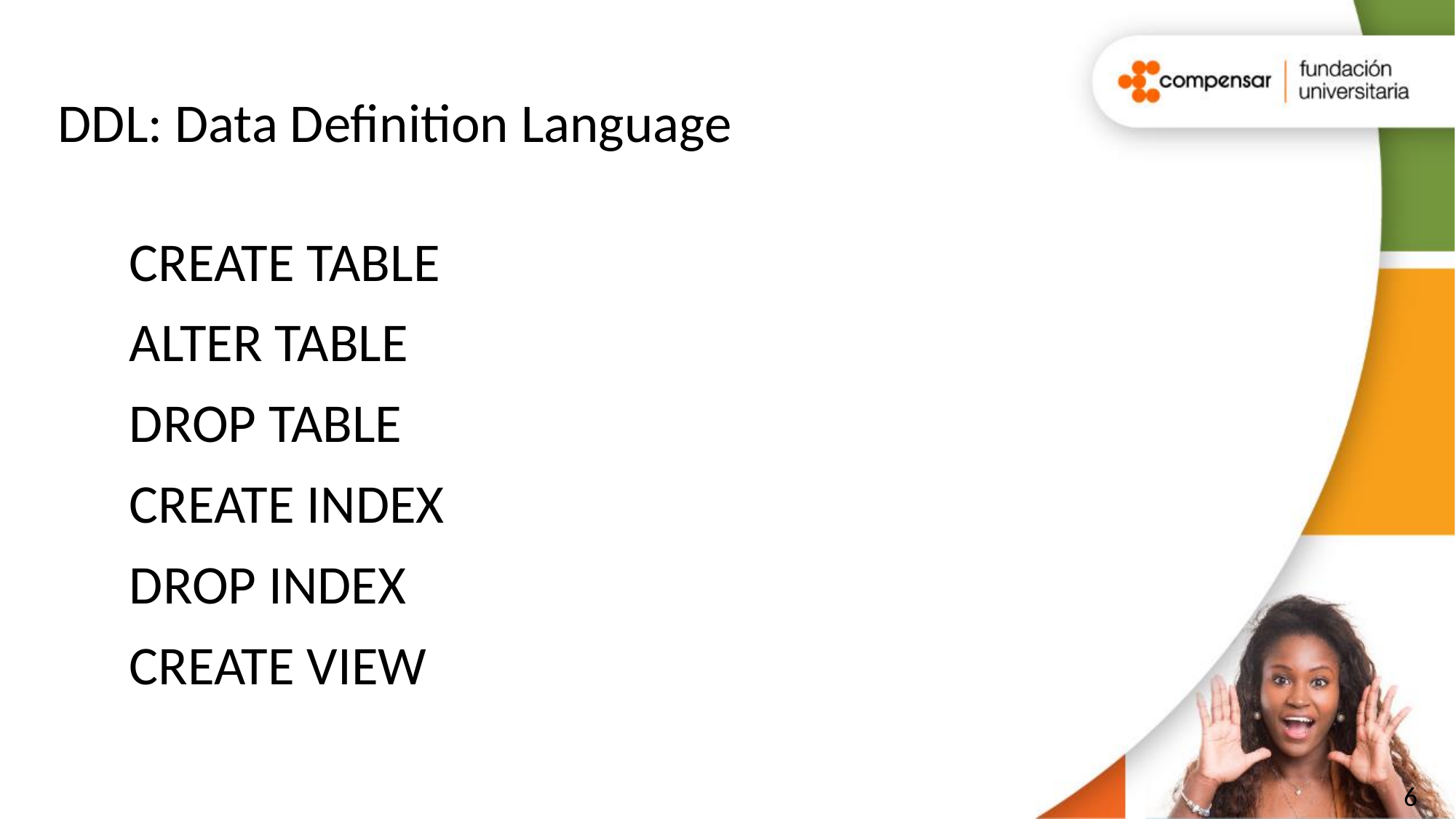

# DDL: Data Definition Language
CREATE TABLE
ALTER TABLE
DROP TABLE
CREATE INDEX
DROP INDEX
CREATE VIEW

© TODOS LOS DERECHOS RESERVADOS POR FUNDACIÓN UNIVERSITARIA COMPENSAR
6